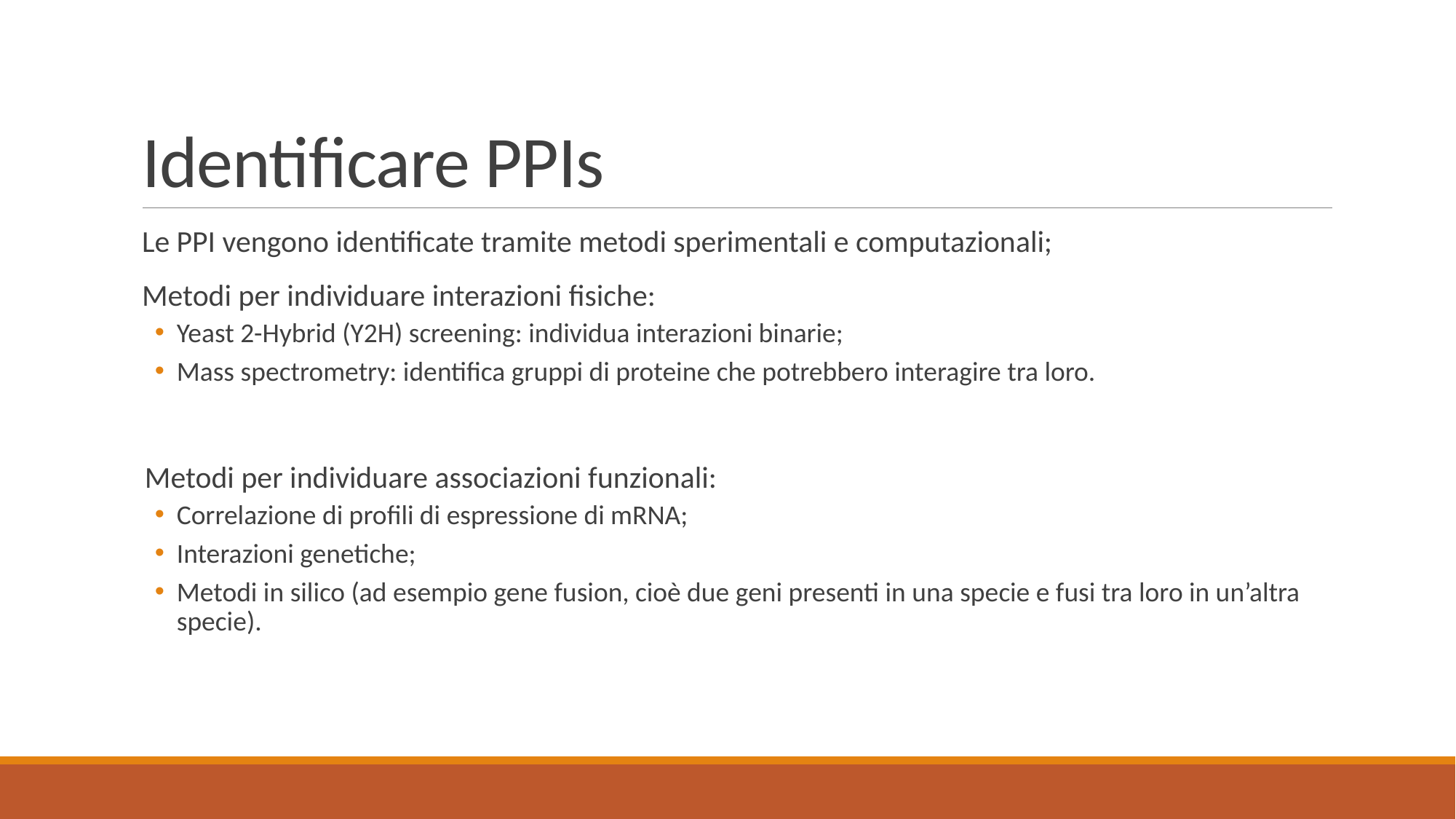

# Identificare PPIs
Le PPI vengono identificate tramite metodi sperimentali e computazionali;
Metodi per individuare interazioni fisiche:
Yeast 2-Hybrid (Y2H) screening: individua interazioni binarie;
Mass spectrometry: identifica gruppi di proteine che potrebbero interagire tra loro.

  Metodi per individuare associazioni funzionali:
Correlazione di profili di espressione di mRNA;
Interazioni genetiche;
Metodi in silico (ad esempio gene fusion, cioè due geni presenti in una specie e fusi tra loro in un’altra specie).